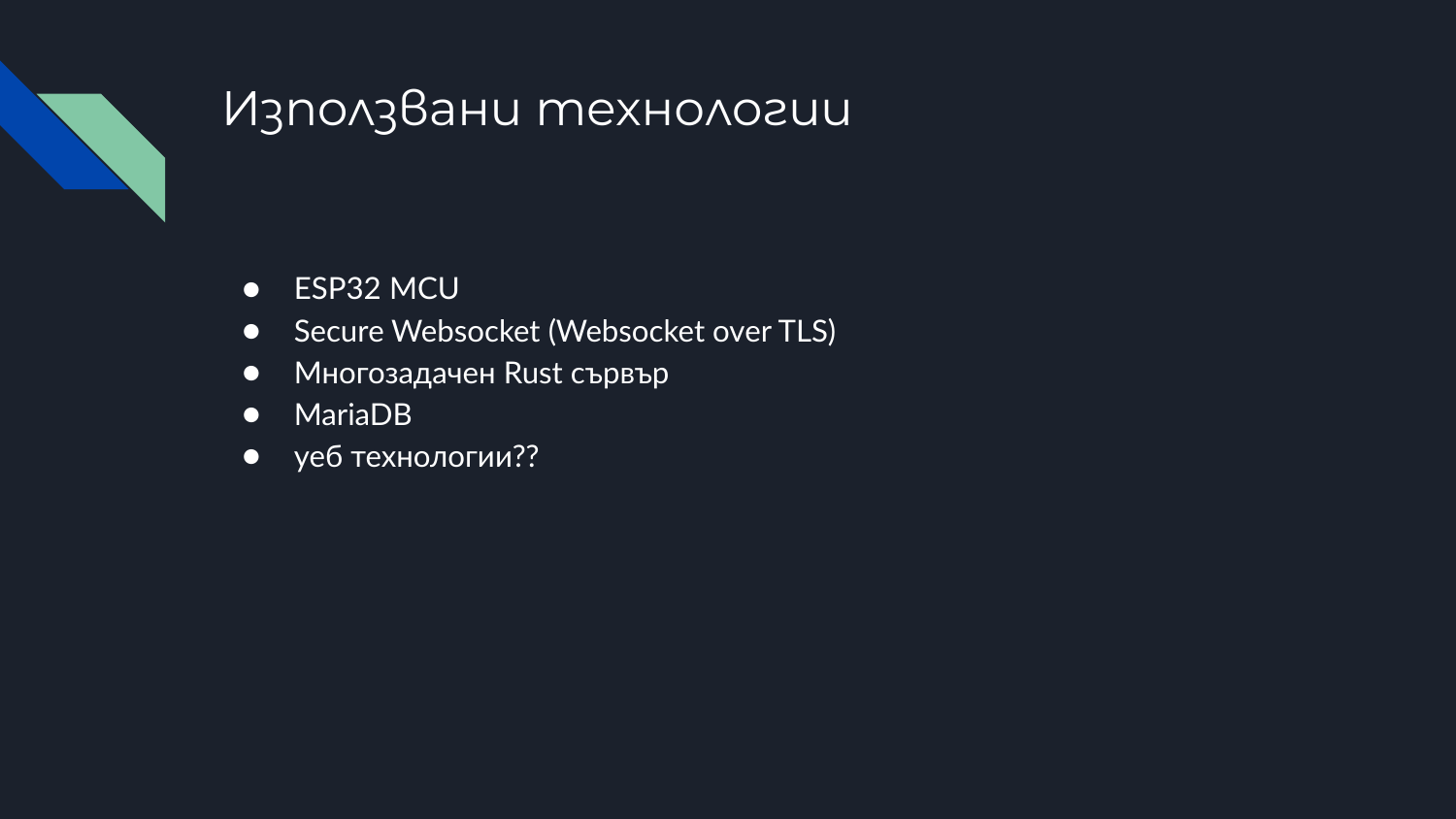

# Използвани технологии
ESP32 MCU
Secure Websocket (Websocket over TLS)
Многозадачен Rust сървър
MariaDB
уеб технологии??